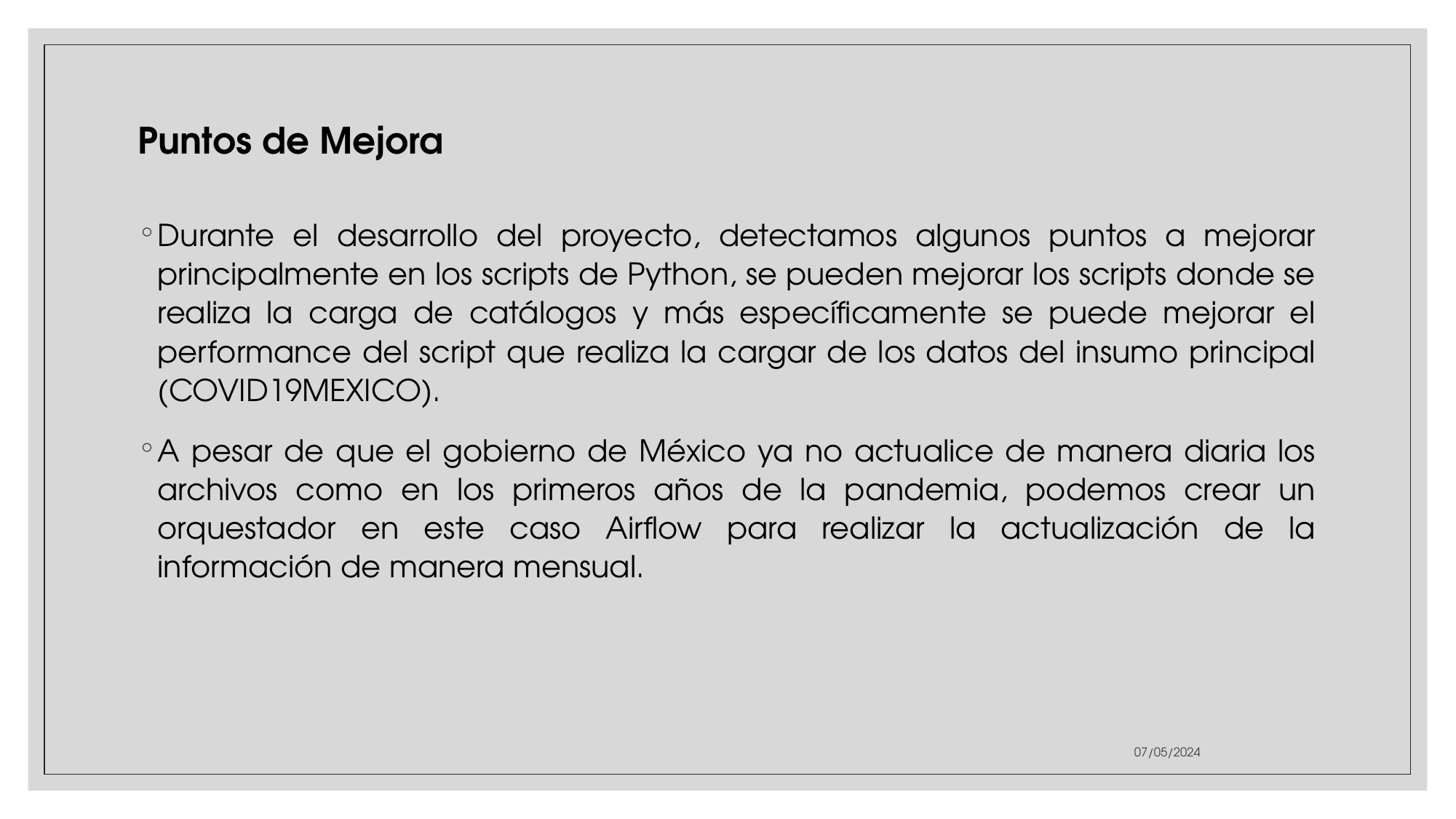

# Puntos de Mejora
Durante el desarrollo del proyecto, detectamos algunos puntos a mejorar principalmente en los scripts de Python, se pueden mejorar los scripts donde se realiza la carga de catálogos y más específicamente se puede mejorar el performance del script que realiza la cargar de los datos del insumo principal (COVID19MEXICO).
A pesar de que el gobierno de México ya no actualice de manera diaria los archivos como en los primeros años de la pandemia, podemos crear un orquestador en este caso Airflow para realizar la actualización de la información de manera mensual.

07/05/2024